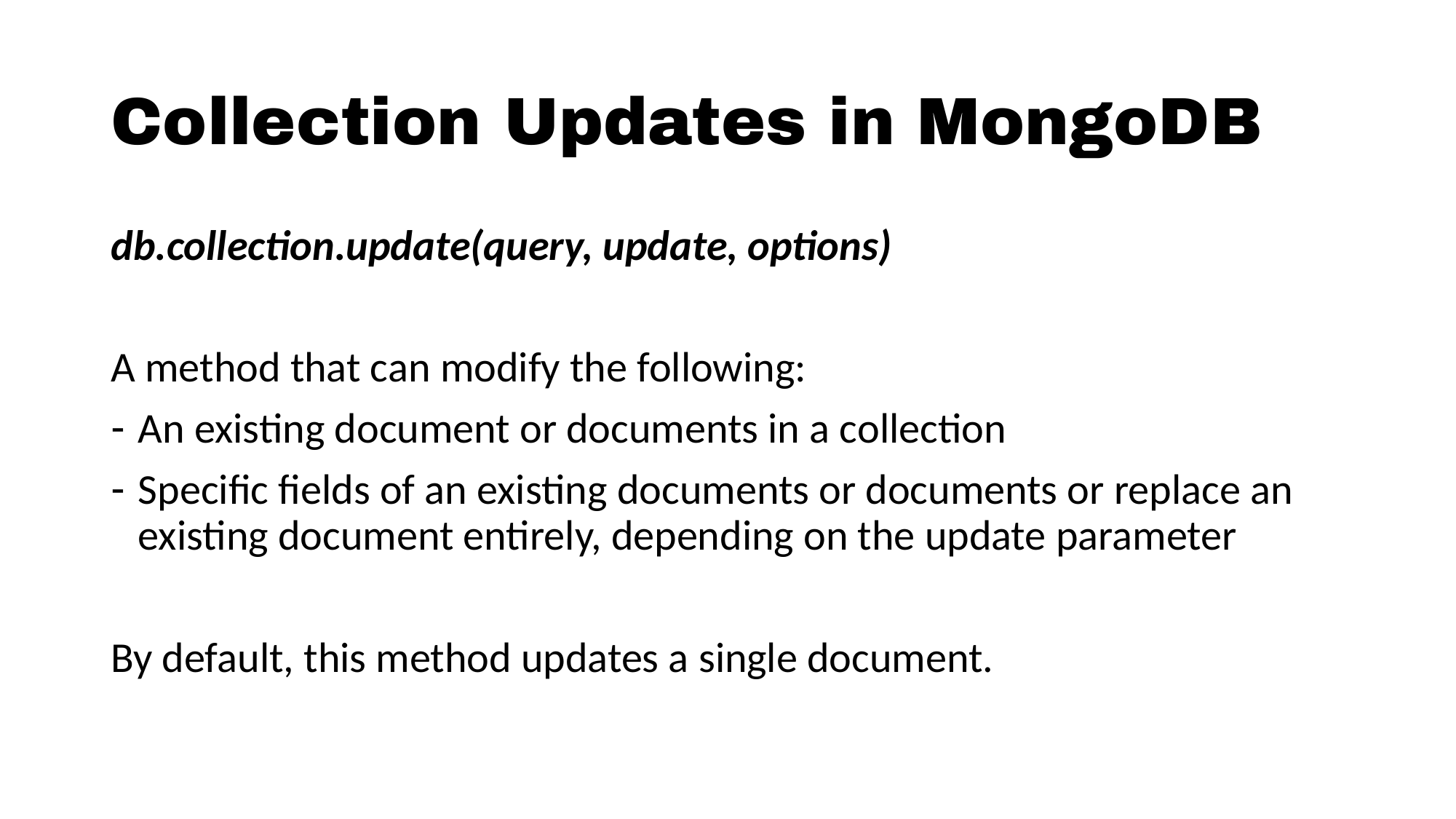

# Collection Updates in MongoDB
db.collection.update(query, update, options)

A method that can modify the following:
An existing document or documents in a collection
Specific fields of an existing documents or documents or replace an existing document entirely, depending on the update parameter

By default, this method updates a single document.